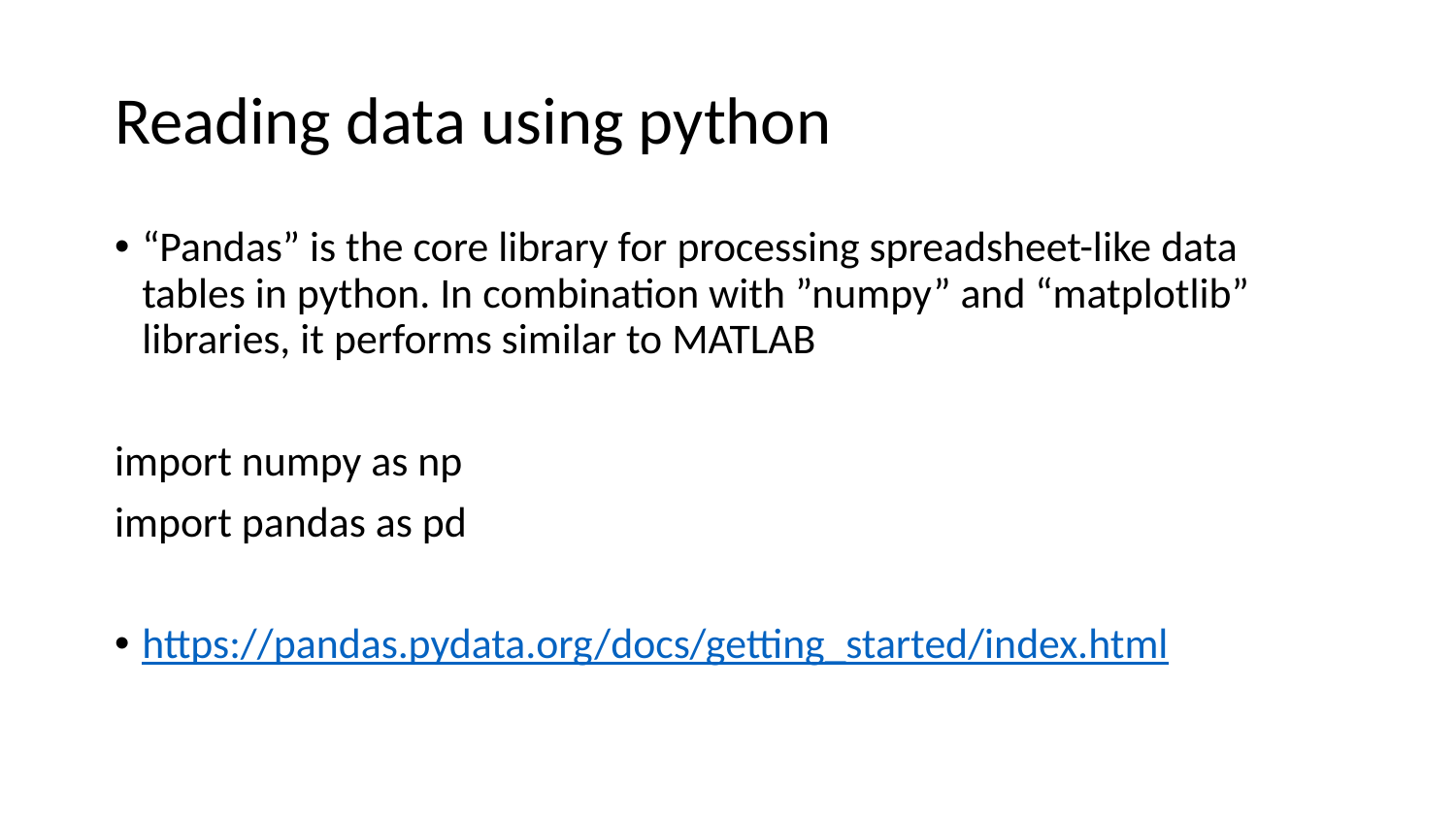

# Reading data using python
“Pandas” is the core library for processing spreadsheet-like data tables in python. In combination with ”numpy” and “matplotlib” libraries, it performs similar to MATLAB

import numpy as np
import pandas as pd

https://pandas.pydata.org/docs/getting_started/index.html